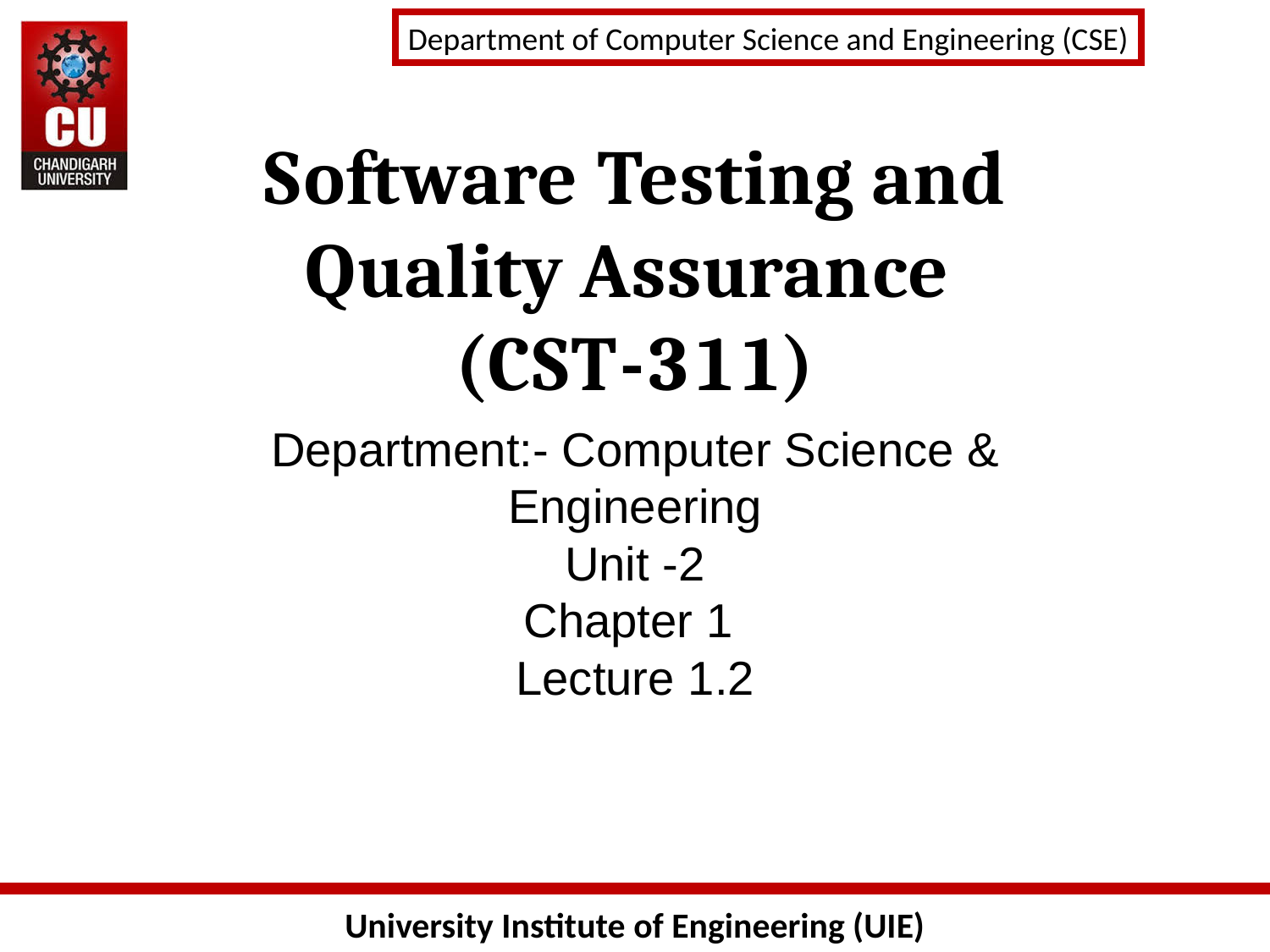

# Software Testing and Quality Assurance (CST-311)
Department:- Computer Science & Engineering
Unit -2
Chapter 1
Lecture 1.2